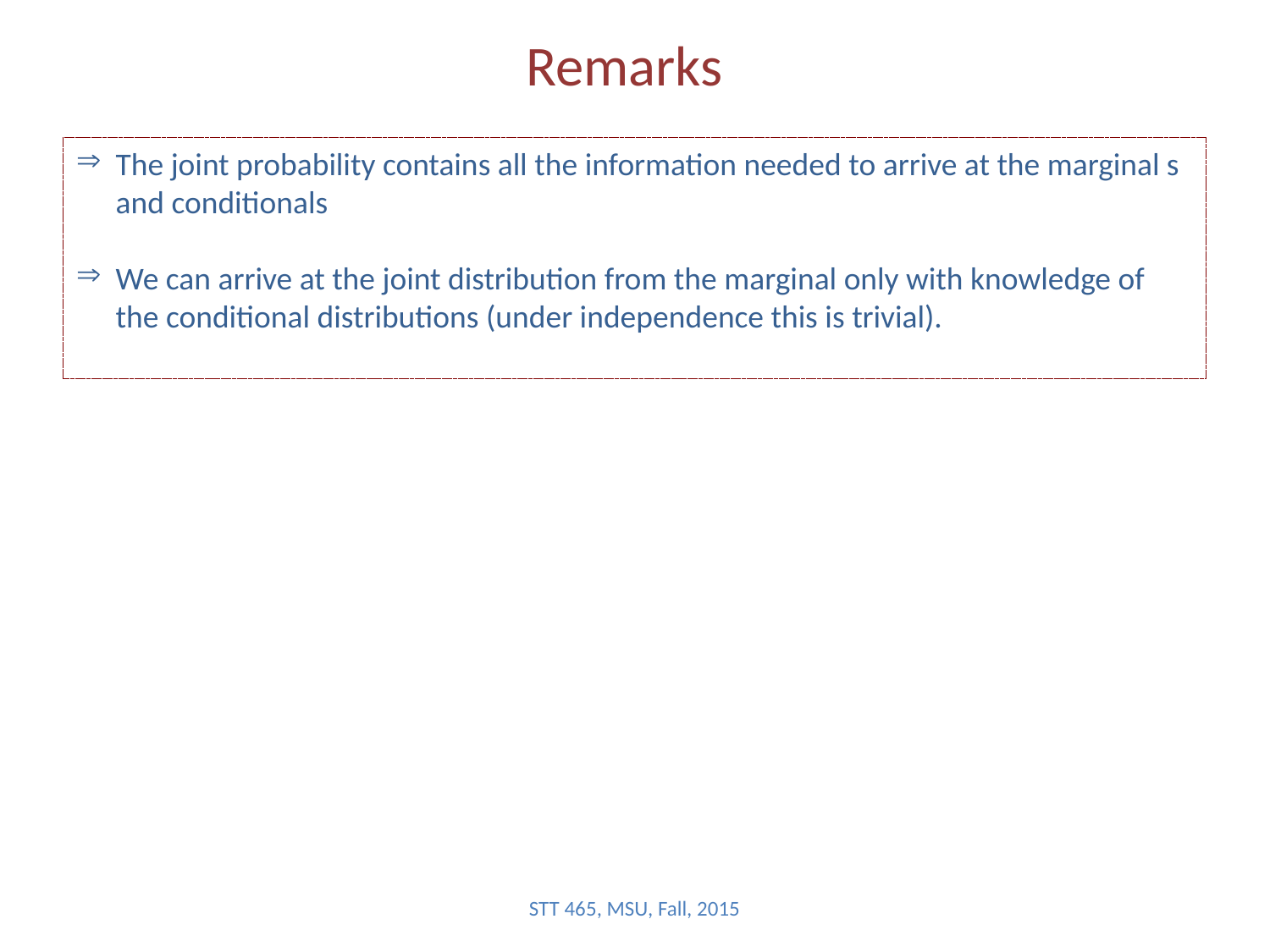

# Remarks
The joint probability contains all the information needed to arrive at the marginal s and conditionals

We can arrive at the joint distribution from the marginal only with knowledge of the conditional distributions (under independence this is trivial).

STT 465, MSU, Fall, 2015